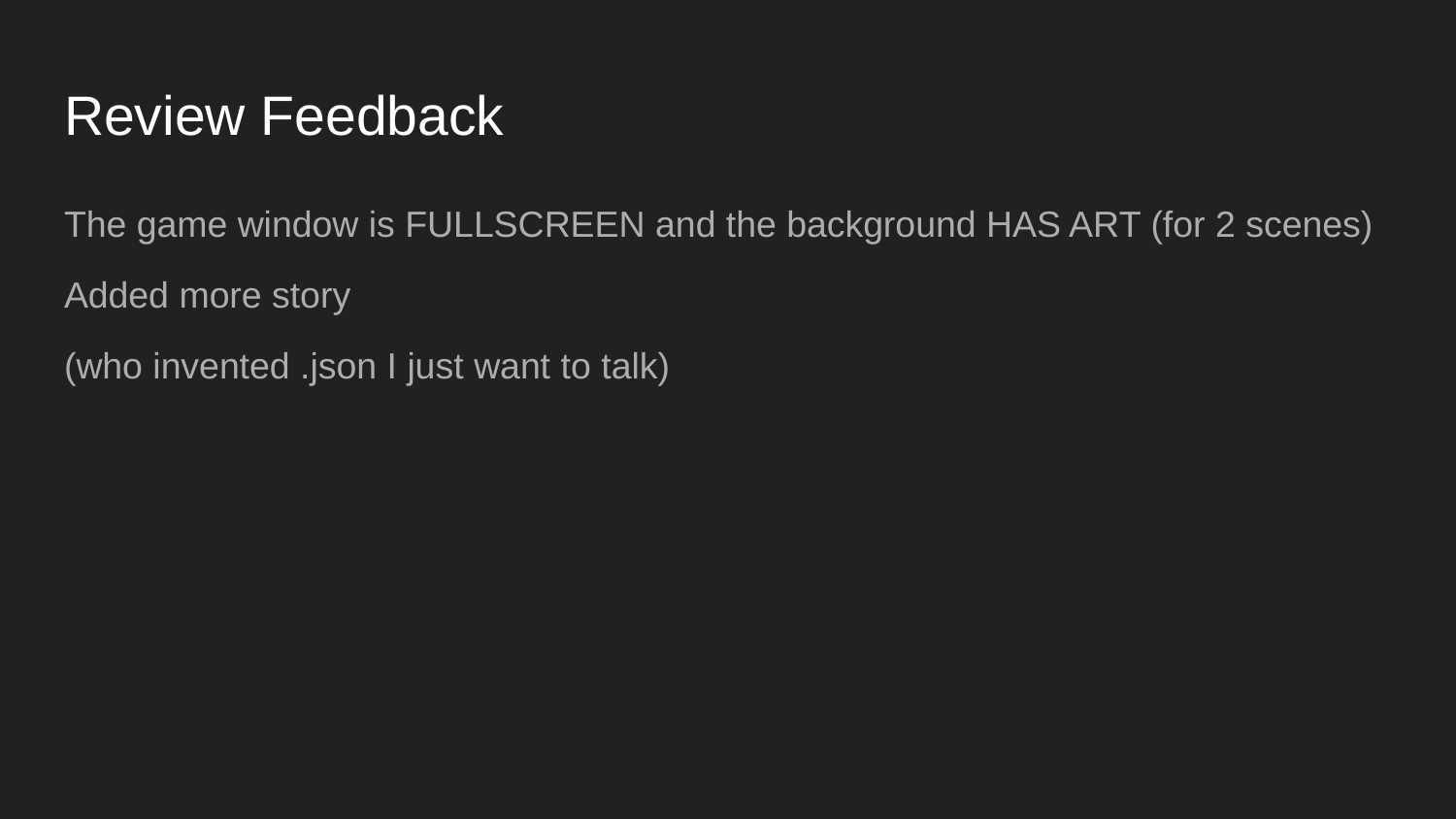

# Review Feedback
The game window is FULLSCREEN and the background HAS ART (for 2 scenes)
Added more story
(who invented .json I just want to talk)